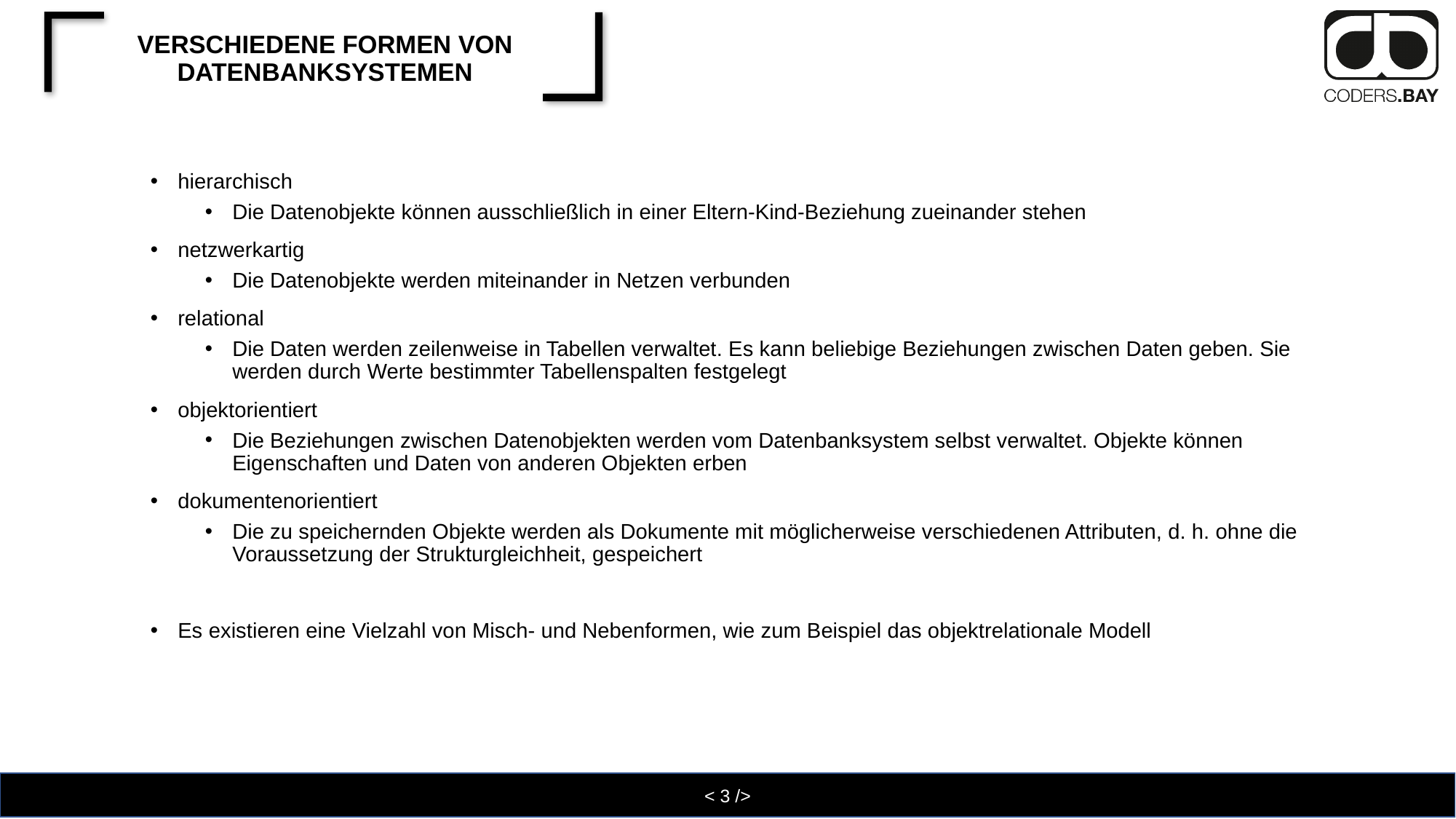

# Verschiedene Formen von Datenbanksystemen
hierarchisch
Die Datenobjekte können ausschließlich in einer Eltern-Kind-Beziehung zueinander stehen
netzwerkartig
Die Datenobjekte werden miteinander in Netzen verbunden
relational
Die Daten werden zeilenweise in Tabellen verwaltet. Es kann beliebige Beziehungen zwischen Daten geben. Sie werden durch Werte bestimmter Tabellenspalten festgelegt
objektorientiert
Die Beziehungen zwischen Datenobjekten werden vom Datenbanksystem selbst verwaltet. Objekte können Eigenschaften und Daten von anderen Objekten erben
dokumentenorientiert
Die zu speichernden Objekte werden als Dokumente mit möglicherweise verschiedenen Attributen, d. h. ohne die Voraussetzung der Strukturgleichheit, gespeichert

Es existieren eine Vielzahl von Misch- und Nebenformen, wie zum Beispiel das objektrelationale Modell